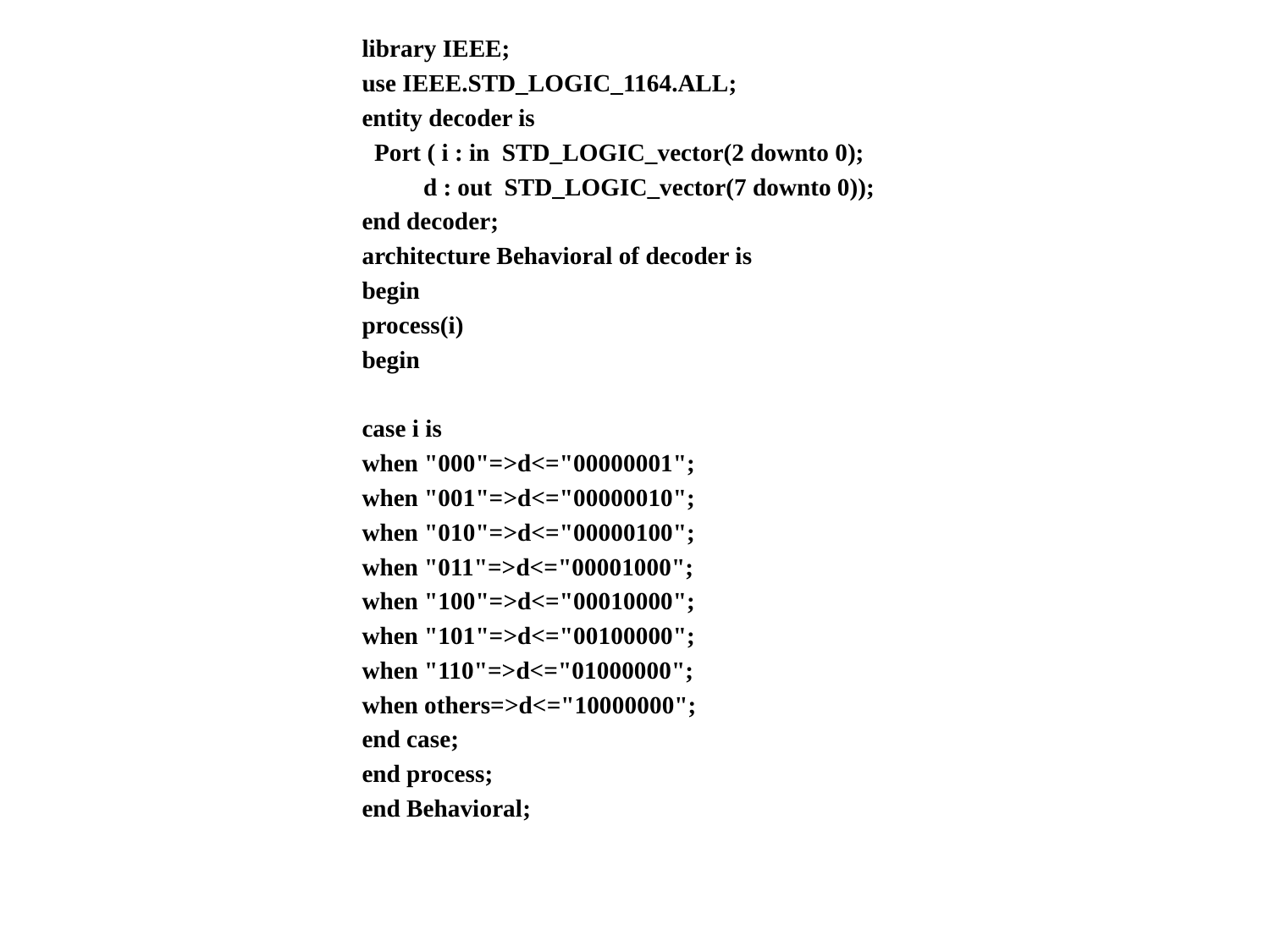

library IEEE;
use IEEE.STD_LOGIC_1164.ALL;
entity decoder is
  Port ( i : in  STD_LOGIC_vector(2 downto 0);
          d : out  STD_LOGIC_vector(7 downto 0));
end decoder;
architecture Behavioral of decoder is
begin
process(i)
begin

case i is
when "000"=>d<="00000001";
when "001"=>d<="00000010";
when "010"=>d<="00000100";
when "011"=>d<="00001000";
when "100"=>d<="00010000";
when "101"=>d<="00100000";
when "110"=>d<="01000000";
when others=>d<="10000000";
end case;
end process;
end Behavioral;